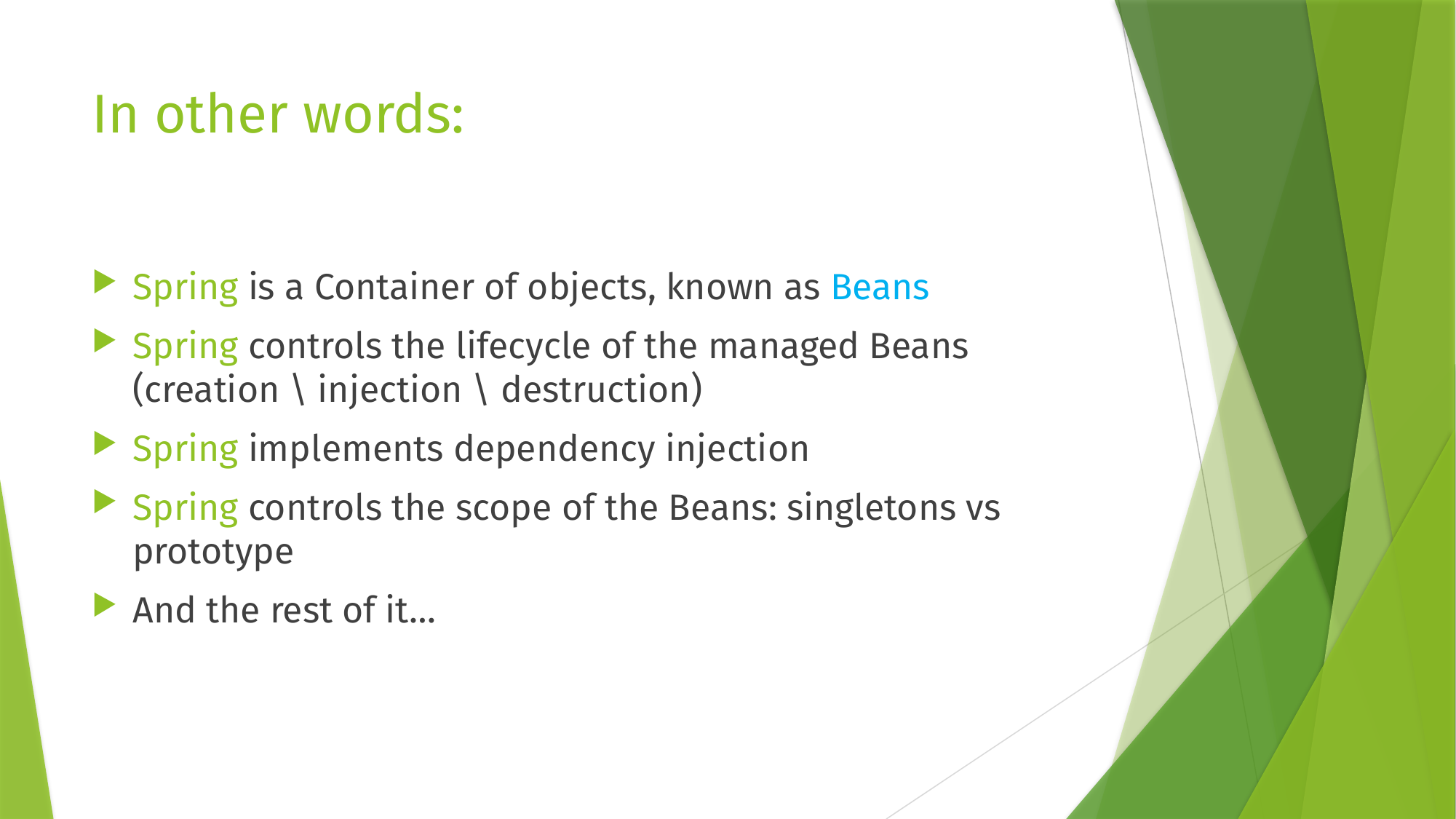

# In other words:
Spring is a Container of objects, known as Beans
Spring controls the lifecycle of the managed Beans (creation \ injection \ destruction)
Spring implements dependency injection
Spring controls the scope of the Beans: singletons vs prototype
And the rest of it…